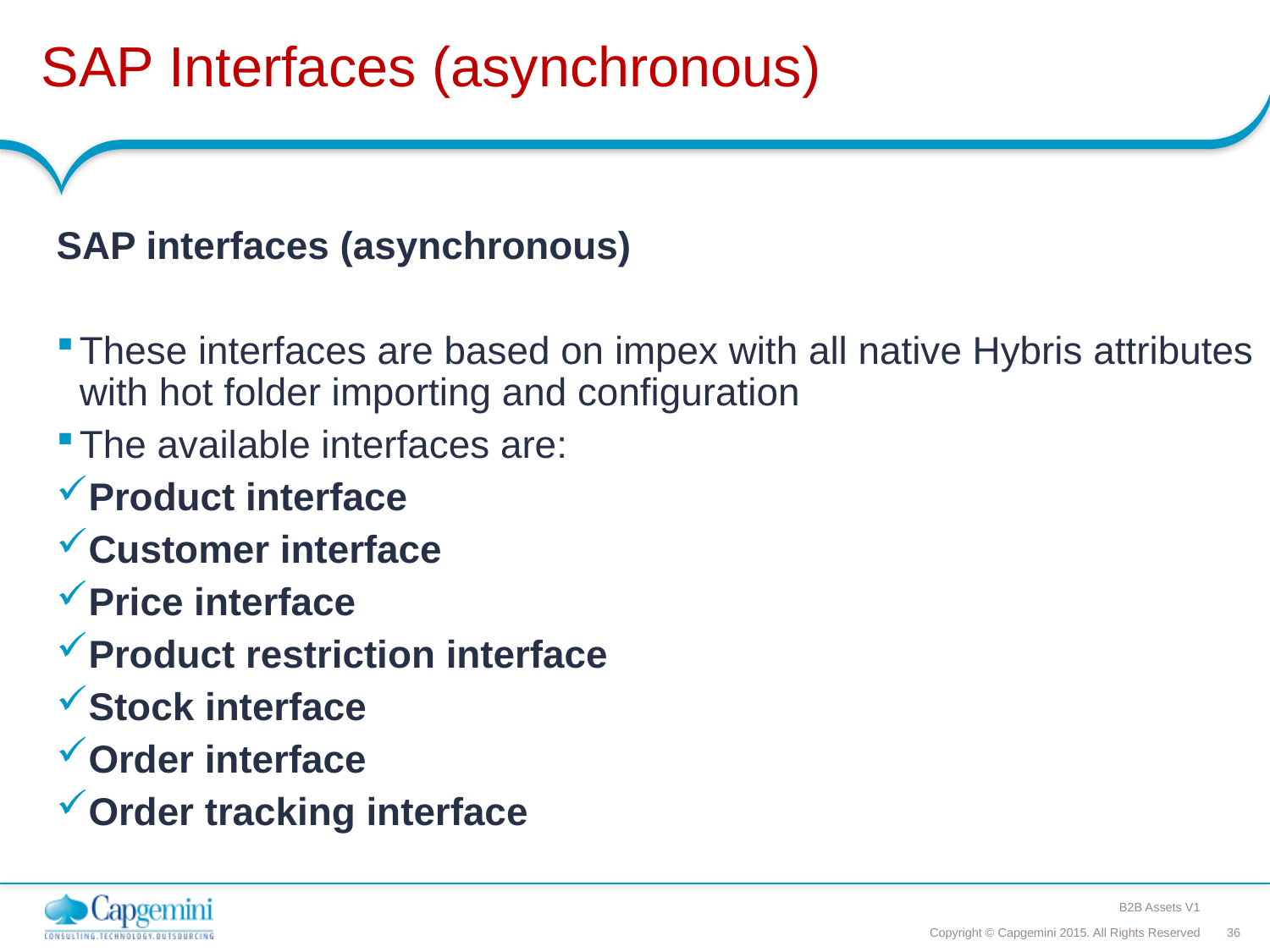

# SAP Interfaces (asynchronous)
SAP interfaces (asynchronous)

These interfaces are based on impex with all native Hybris attributes with hot folder importing and configuration
The available interfaces are:
Product interface
Customer interface
Price interface
Product restriction interface
Stock interface
Order interface
Order tracking interface